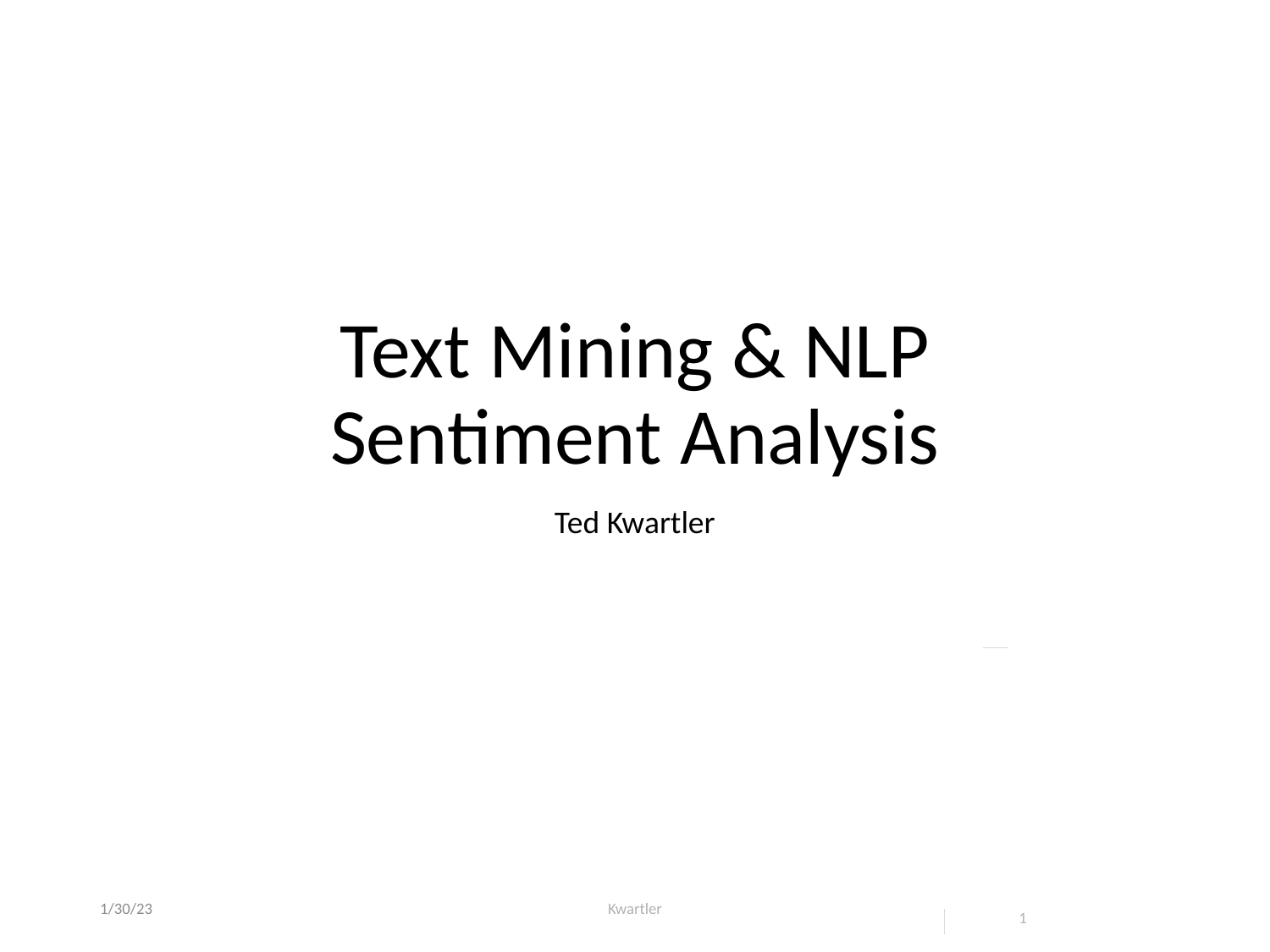

# Text Mining & NLP Sentiment Analysis
Ted Kwartler
1/30/23
Kwartler
1